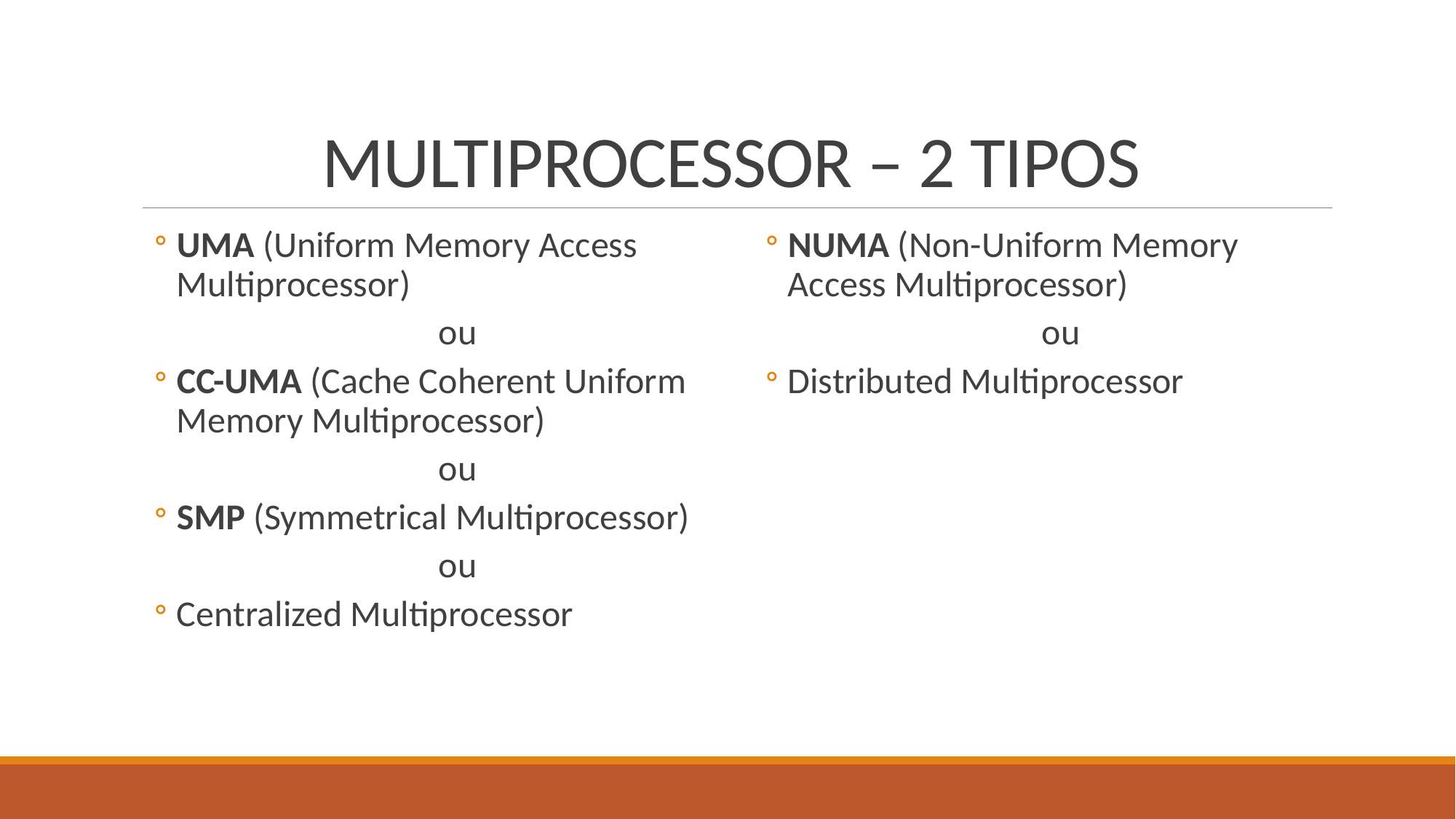

# MULTIPROCESSOR – 2 TIPOS
UMA (Uniform Memory Access Multiprocessor)
		        ou
CC-UMA (Cache Coherent Uniform Memory Multiprocessor)
		        ou
SMP (Symmetrical Multiprocessor)
		        ou
Centralized Multiprocessor
NUMA (Non-Uniform Memory Access Multiprocessor)
		       ou
Distributed Multiprocessor